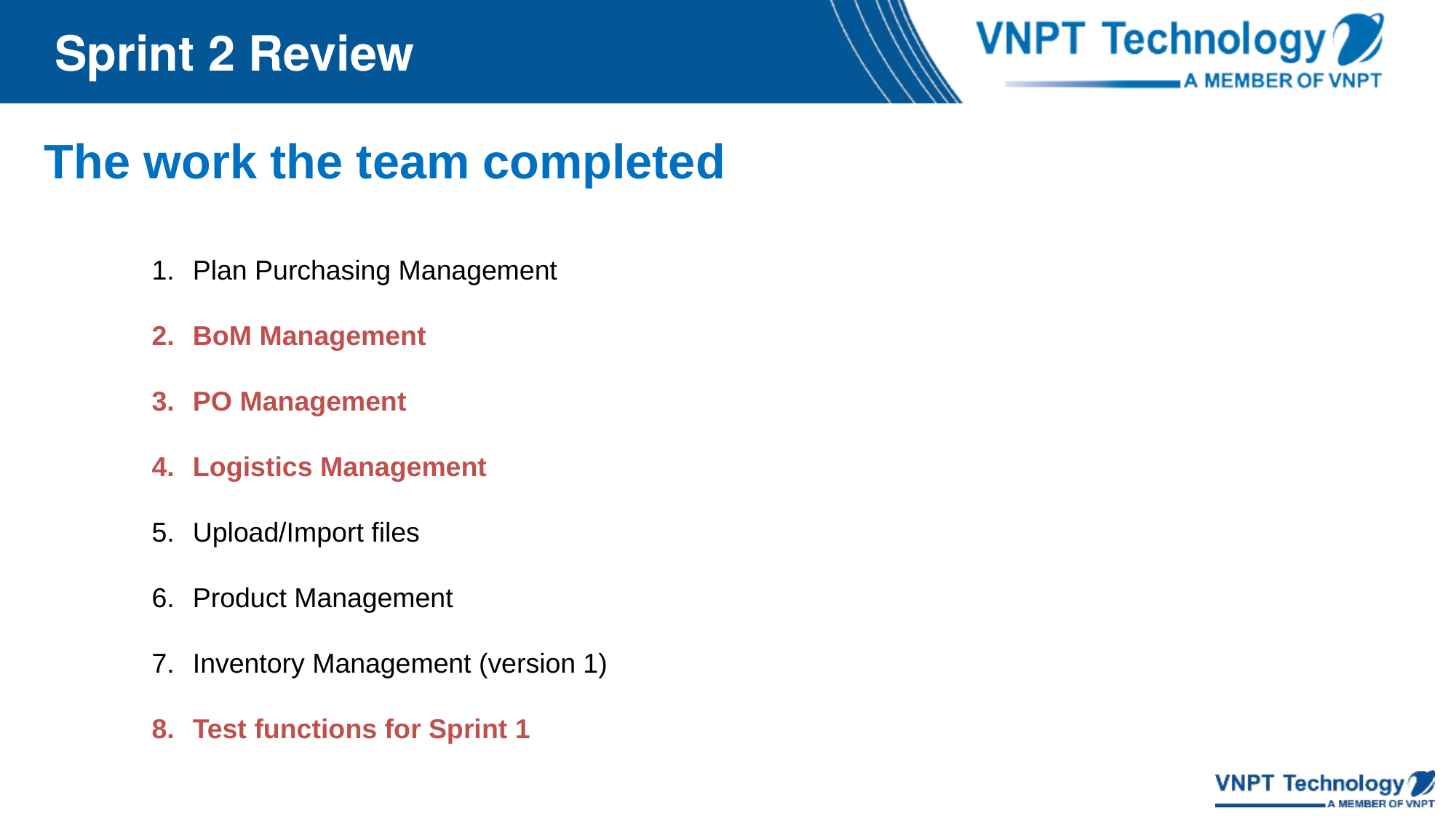

Sprint 2 Review
# The work the team completed

Plan Purchasing Management
BoM Management
PO Management
Logistics Management
Upload/Import files
Product Management
Inventory Management (version 1)
Test functions for Sprint 1